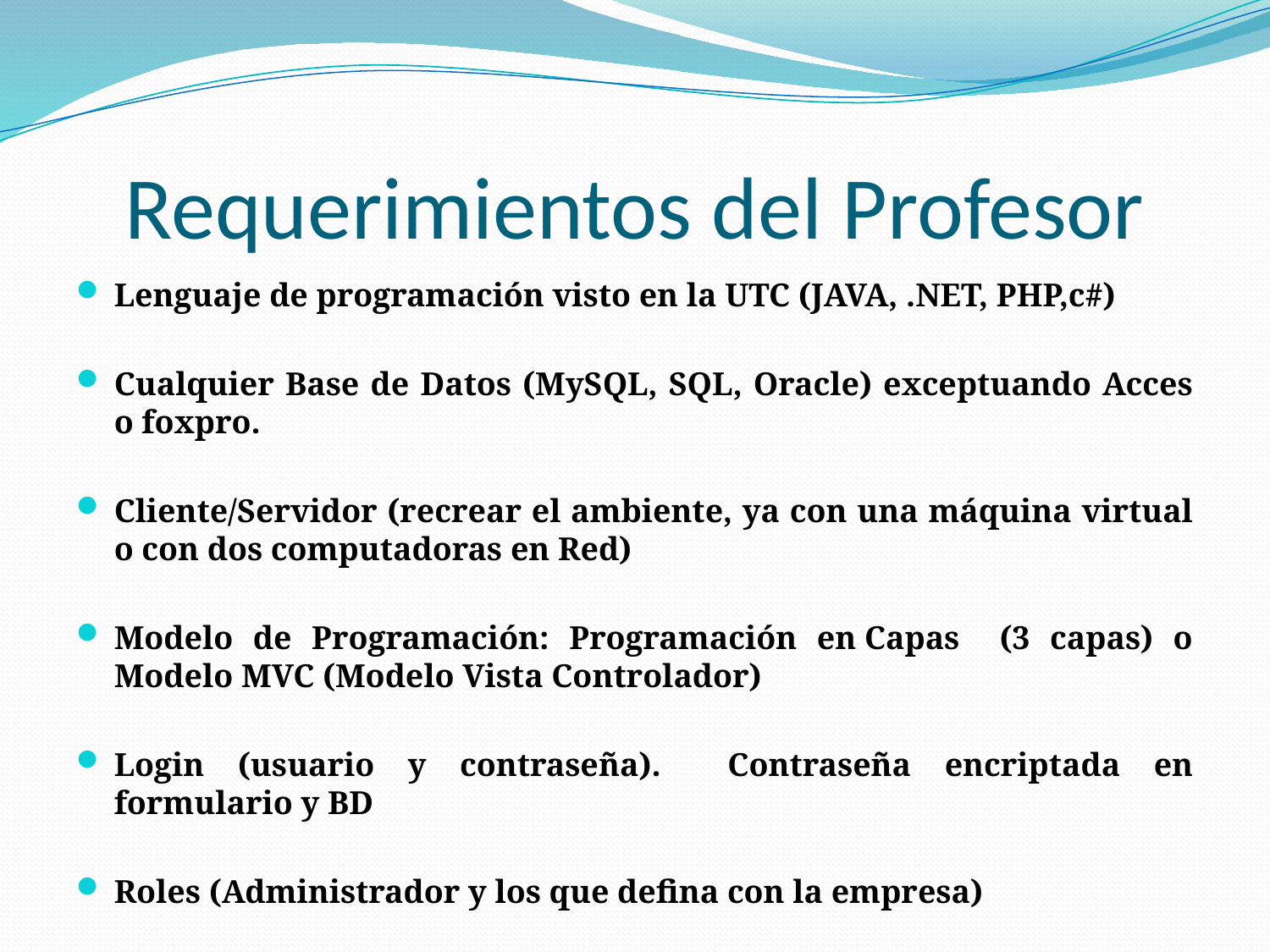

# Requerimientos del Profesor
Lenguaje de programación visto en la UTC (JAVA, .NET, PHP,c#)

Cualquier Base de Datos (MySQL, SQL, Oracle) exceptuando Acces o foxpro.

Cliente/Servidor (recrear el ambiente, ya con una máquina virtual o con dos computadoras en Red)

Modelo de Programación: Programación en Capas  (3 capas) o Modelo MVC (Modelo Vista Controlador)

Login (usuario y contraseña).  Contraseña encriptada en formulario y BD

Roles (Administrador y los que defina con la empresa)